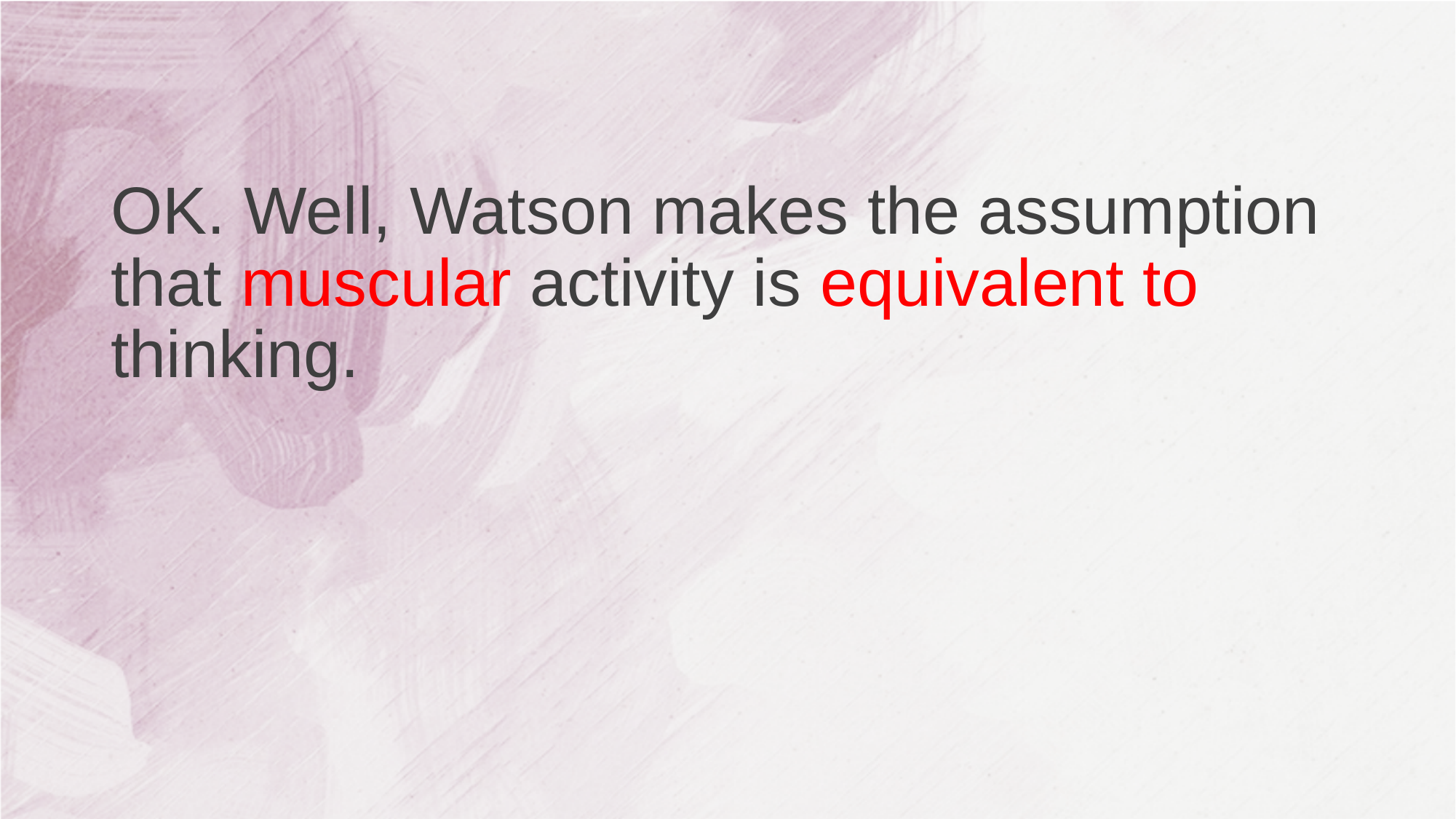

#
OK. Well, Watson makes the assumption that muscular activity is equivalent to thinking.